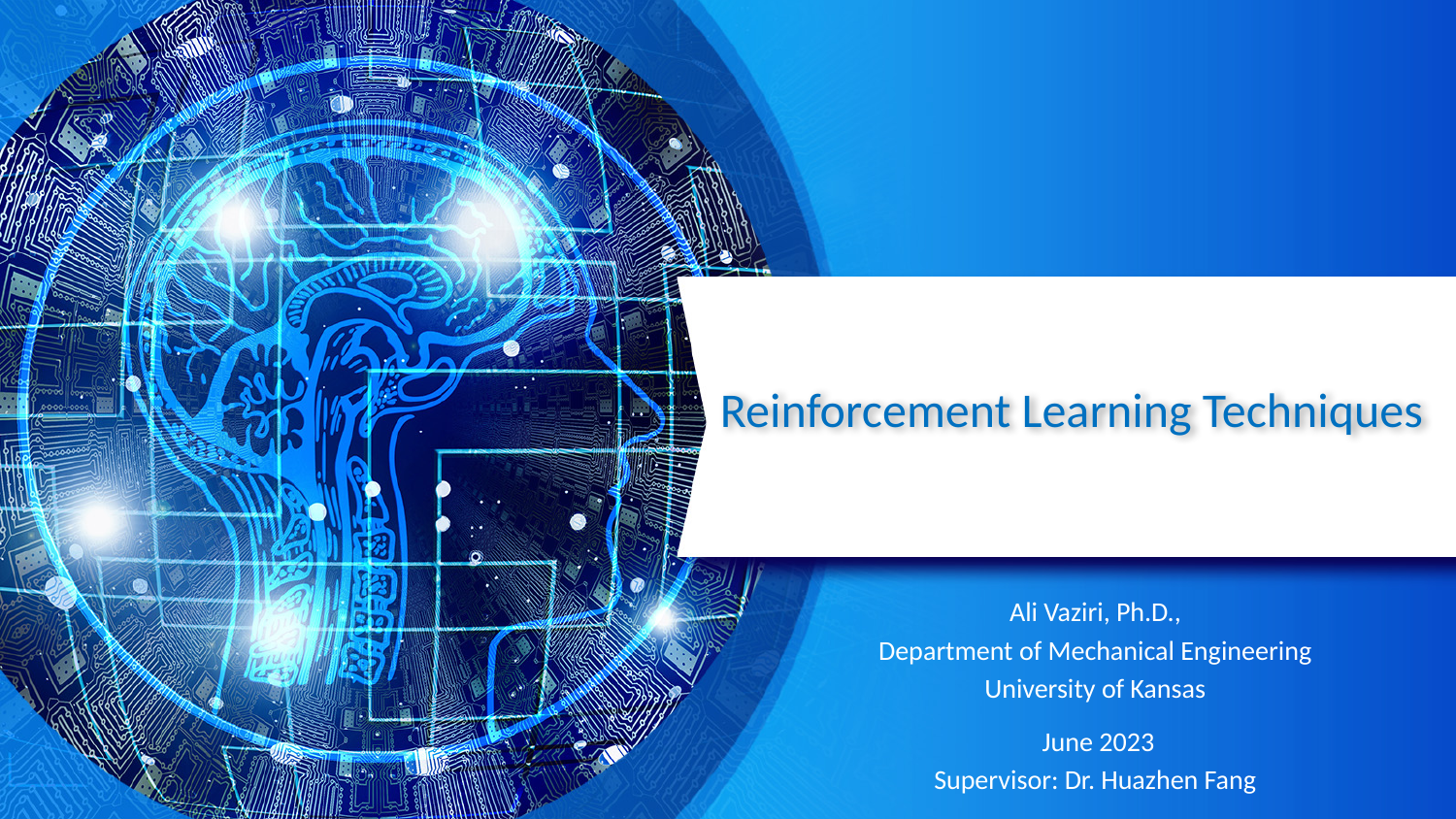

# Reinforcement Learning Techniques
Ali Vaziri, Ph.D.,
Department of Mechanical Engineering
University of Kansas
 June 2023
Supervisor: Dr. Huazhen Fang